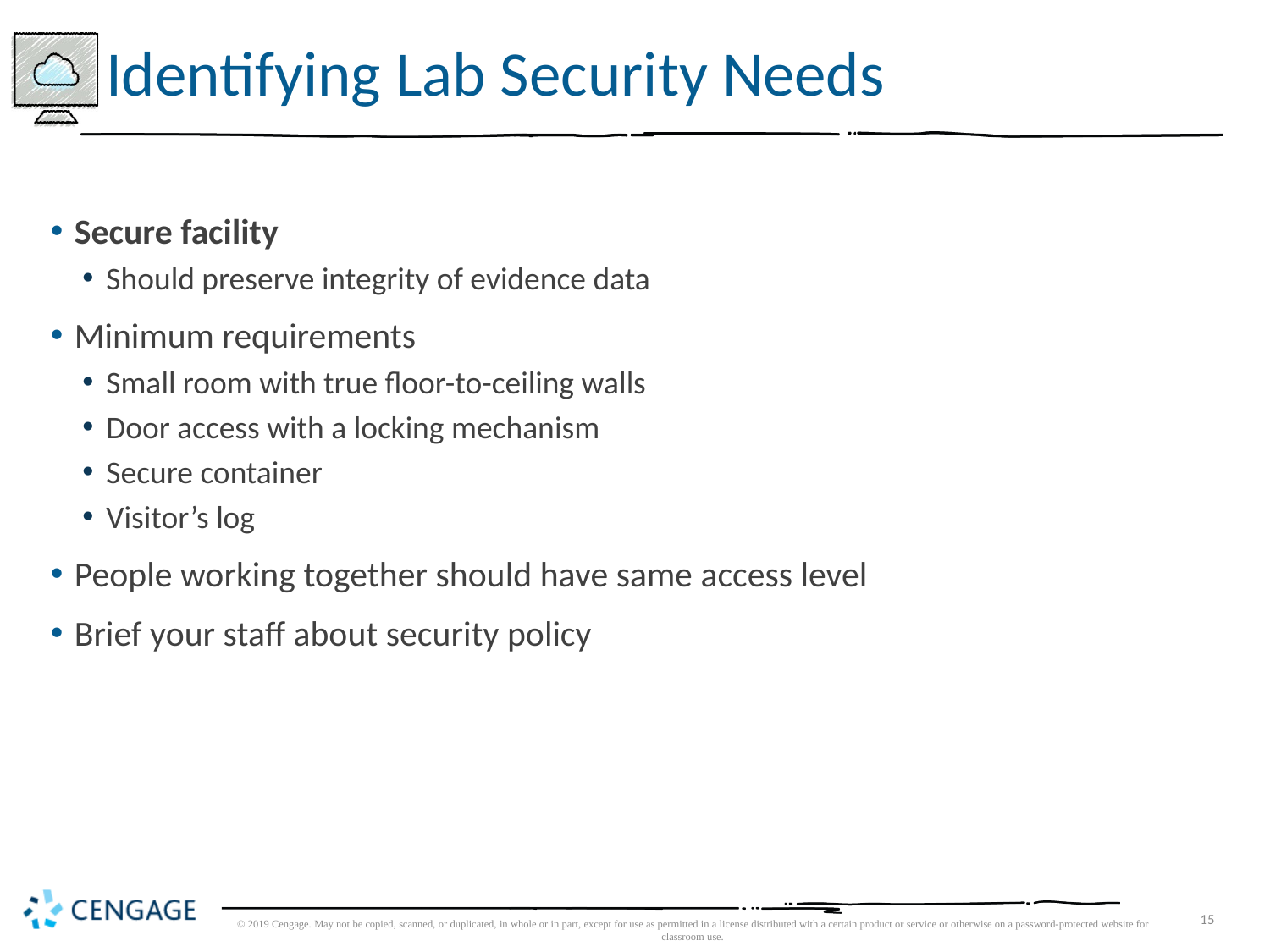

# Identifying Lab Security Needs
Secure facility
Should preserve integrity of evidence data
Minimum requirements
Small room with true floor-to-ceiling walls
Door access with a locking mechanism
Secure container
Visitor’s log
People working together should have same access level
Brief your staff about security policy
© 2019 Cengage. May not be copied, scanned, or duplicated, in whole or in part, except for use as permitted in a license distributed with a certain product or service or otherwise on a password-protected website for classroom use.